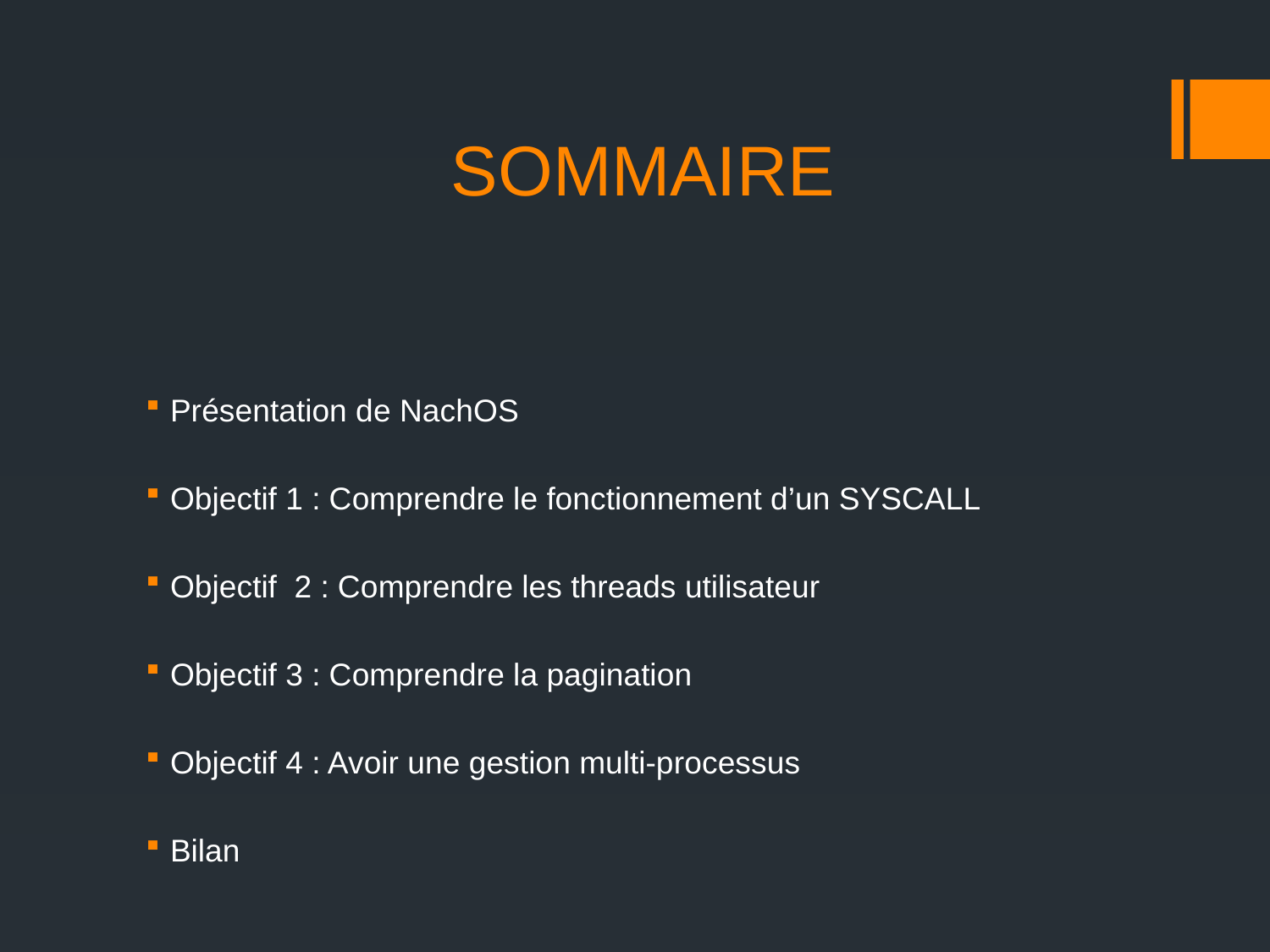

# SOMMAIRE
Présentation de NachOS

Objectif 1 : Comprendre le fonctionnement d’un SYSCALL

Objectif  2 : Comprendre les threads utilisateur

Objectif 3 : Comprendre la pagination

Objectif 4 : Avoir une gestion multi-processus

Bilan